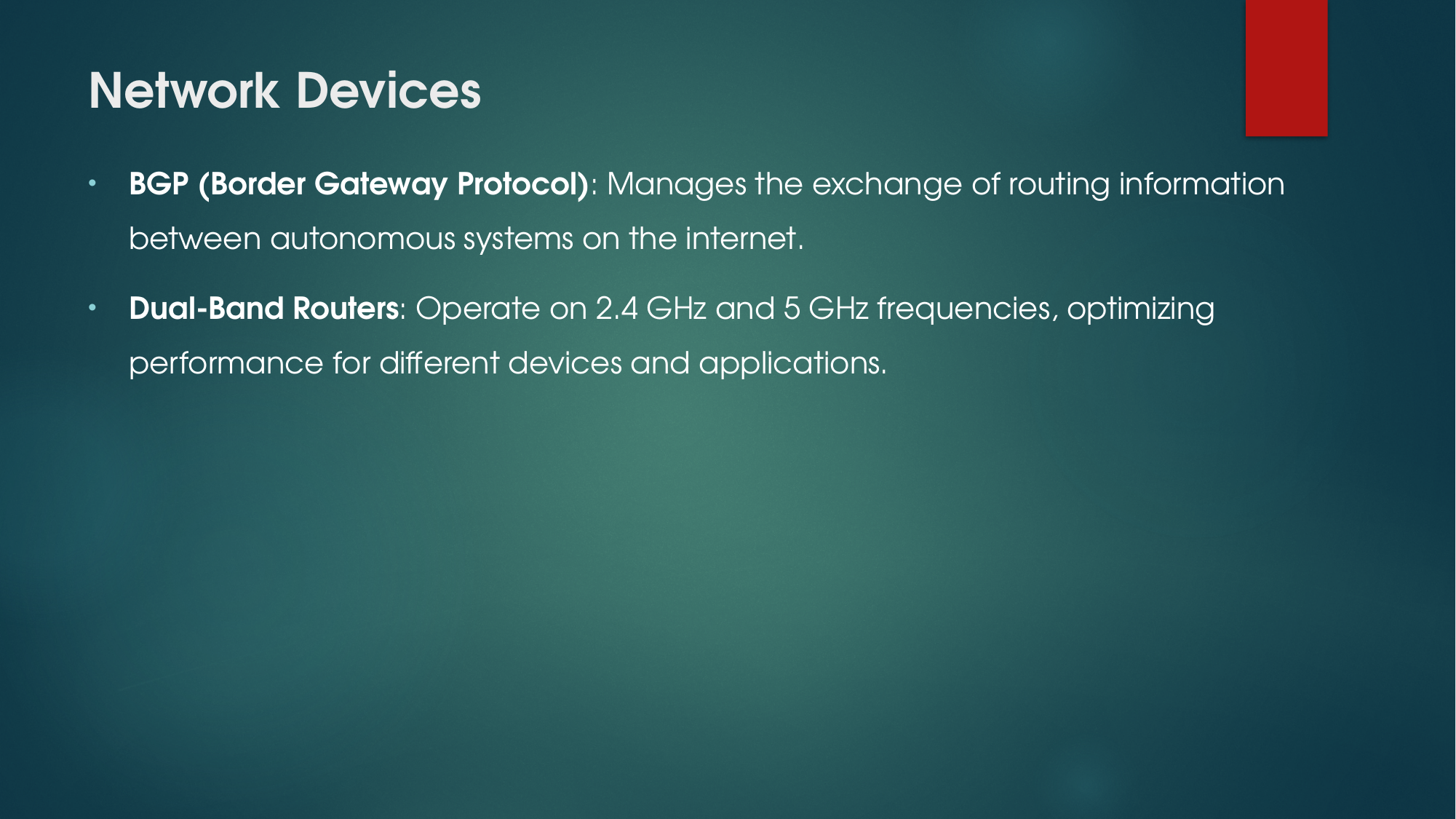

# Network Devices
BGP (Border Gateway Protocol): Manages the exchange of routing information between autonomous systems on the internet.
Dual-Band Routers: Operate on 2.4 GHz and 5 GHz frequencies, optimizing performance for different devices and applications.